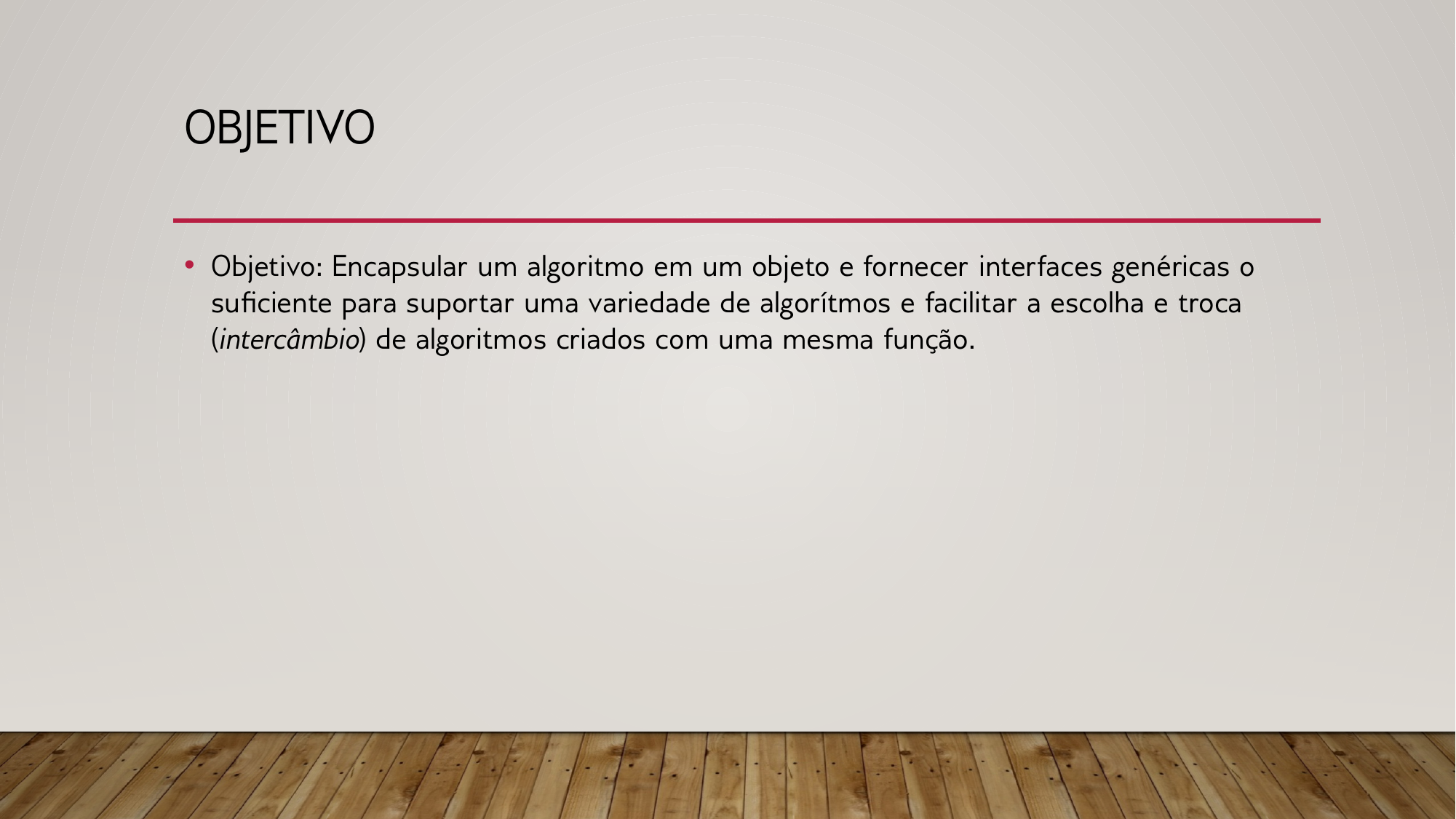

# Objetivo
Objetivo: Encapsular um algoritmo em um objeto e fornecer interfaces genéricas o suficiente para suportar uma variedade de algorítmos e facilitar a escolha e troca (intercâmbio) de algoritmos criados com uma mesma função.